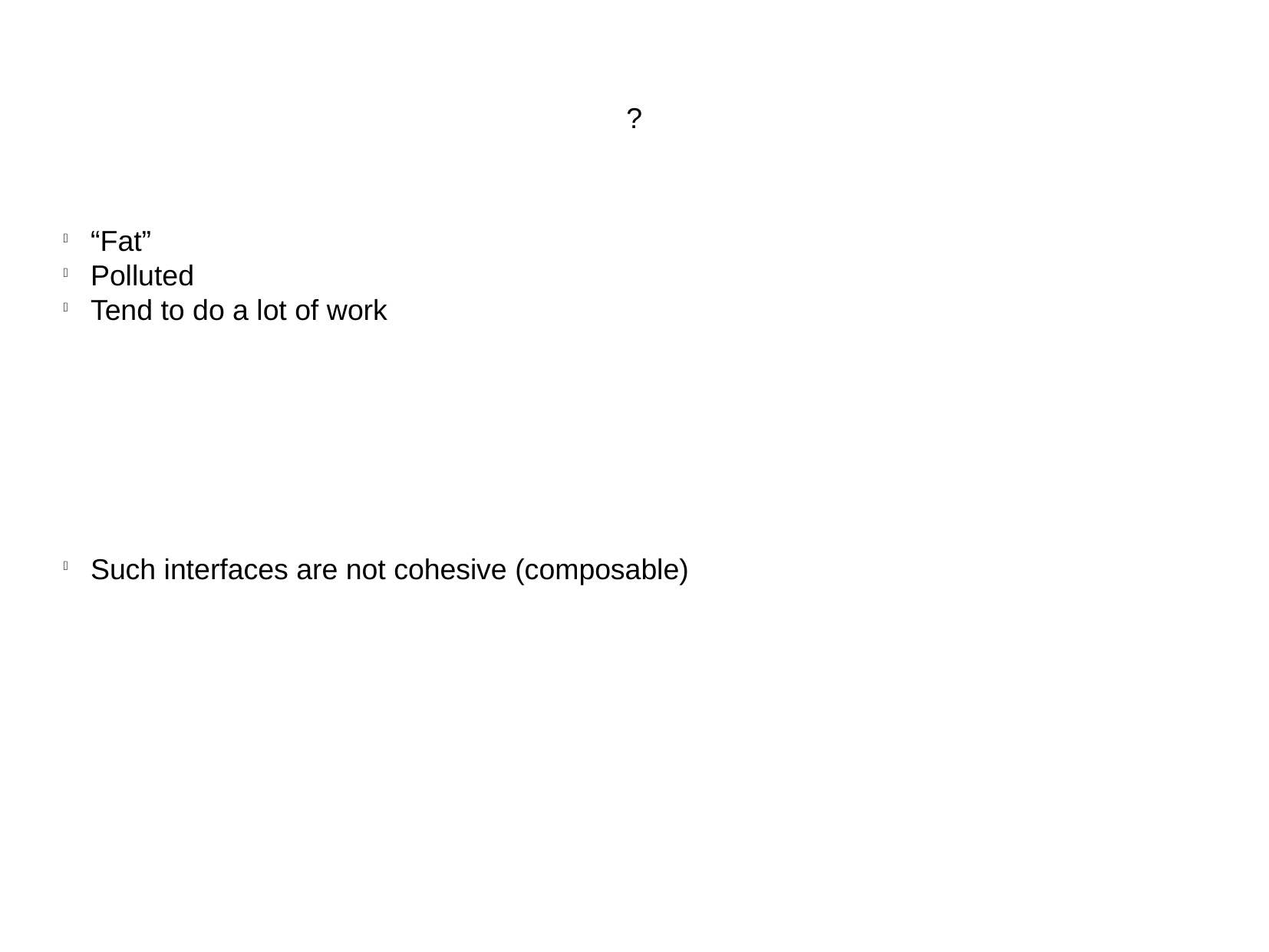

?
“Fat”
Polluted
Tend to do a lot of work
Such interfaces are not cohesive (composable)